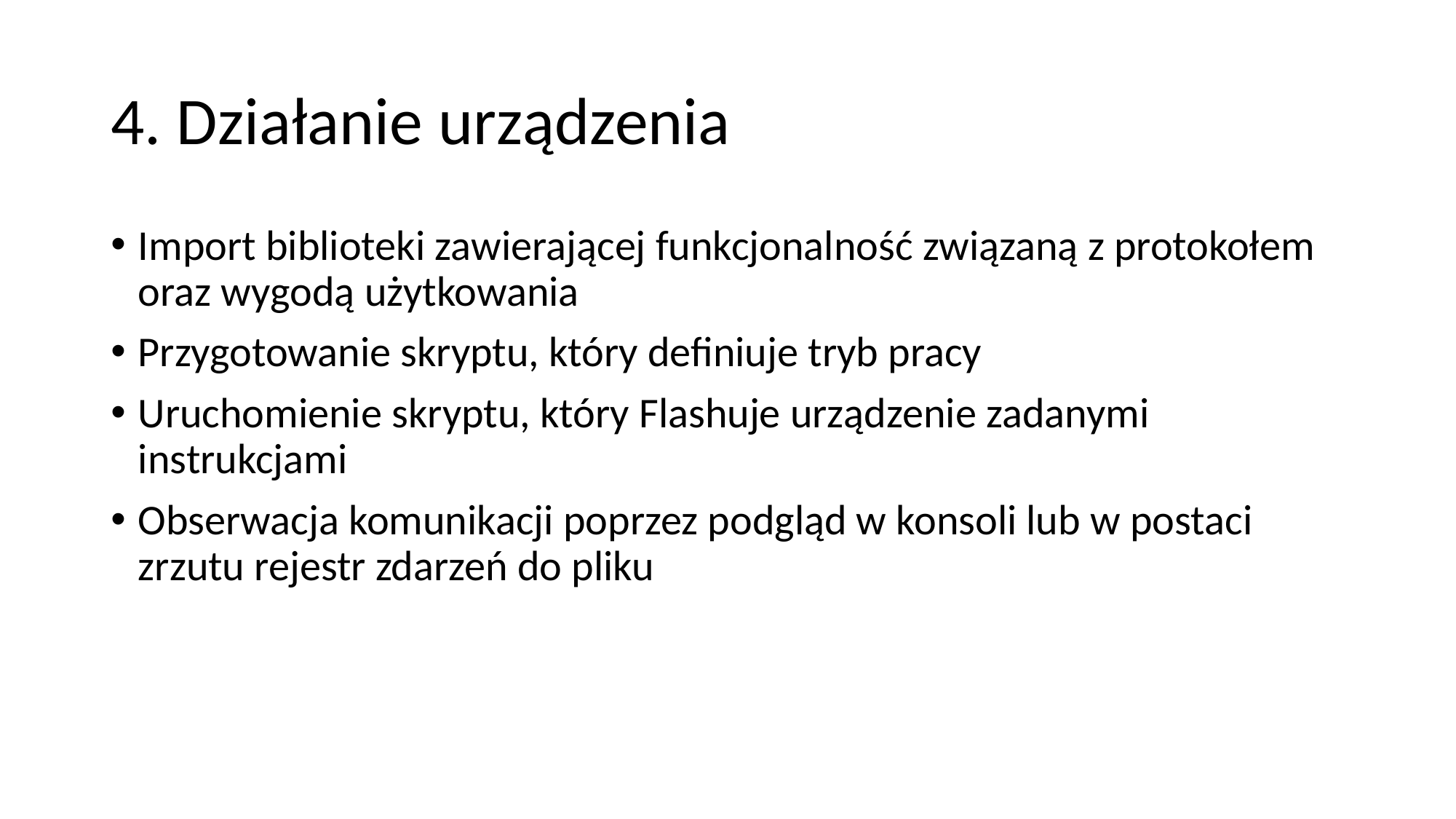

# 4. Działanie urządzenia
Import biblioteki zawierającej funkcjonalność związaną z protokołem oraz wygodą użytkowania
Przygotowanie skryptu, który definiuje tryb pracy
Uruchomienie skryptu, który Flashuje urządzenie zadanymi instrukcjami
Obserwacja komunikacji poprzez podgląd w konsoli lub w postaci zrzutu rejestr zdarzeń do pliku